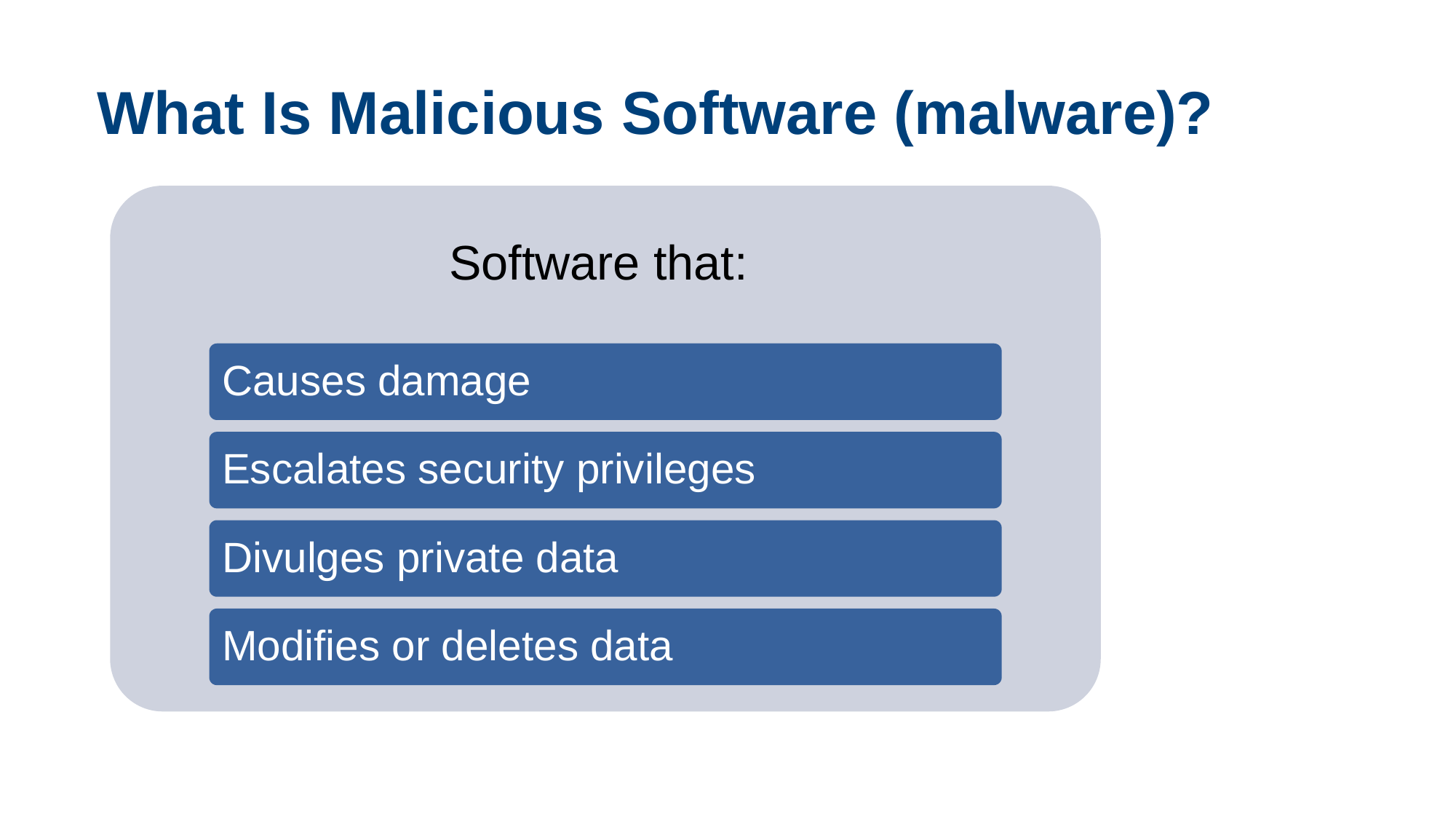

# What Is Malicious Software (malware)?
Software that:
Causes damage
Escalates security privileges
Divulges private data
Modifies or deletes data